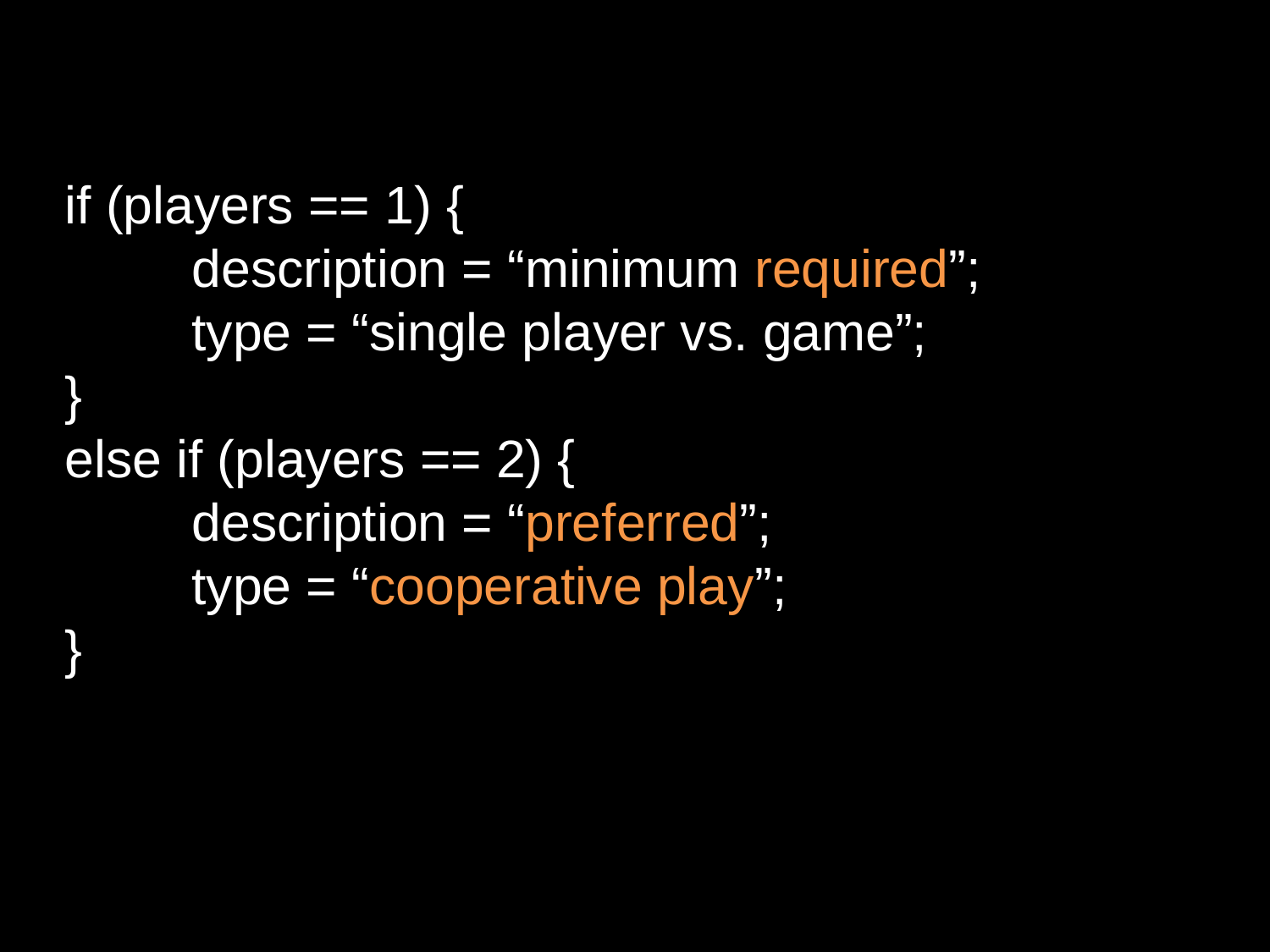

# if (players == 1) { description = “minimum required”; type = “single player vs. game”; } else if (players == 2) { description = “preferred”; type = “cooperative play”; }
The Coder
The Actor